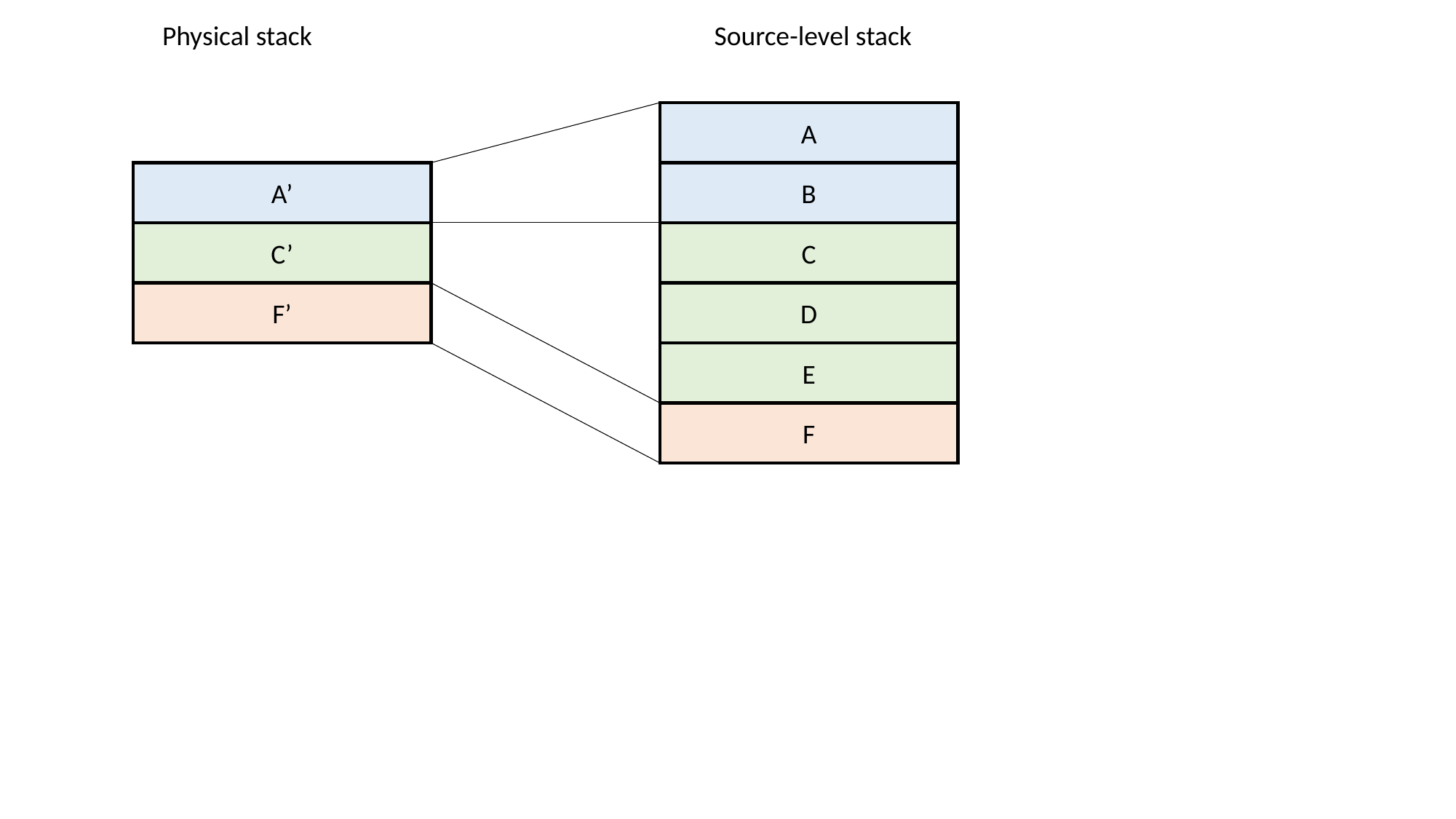

Physical stack
Source-level stack
A
A’
B
C’
C
F’
D
E
F